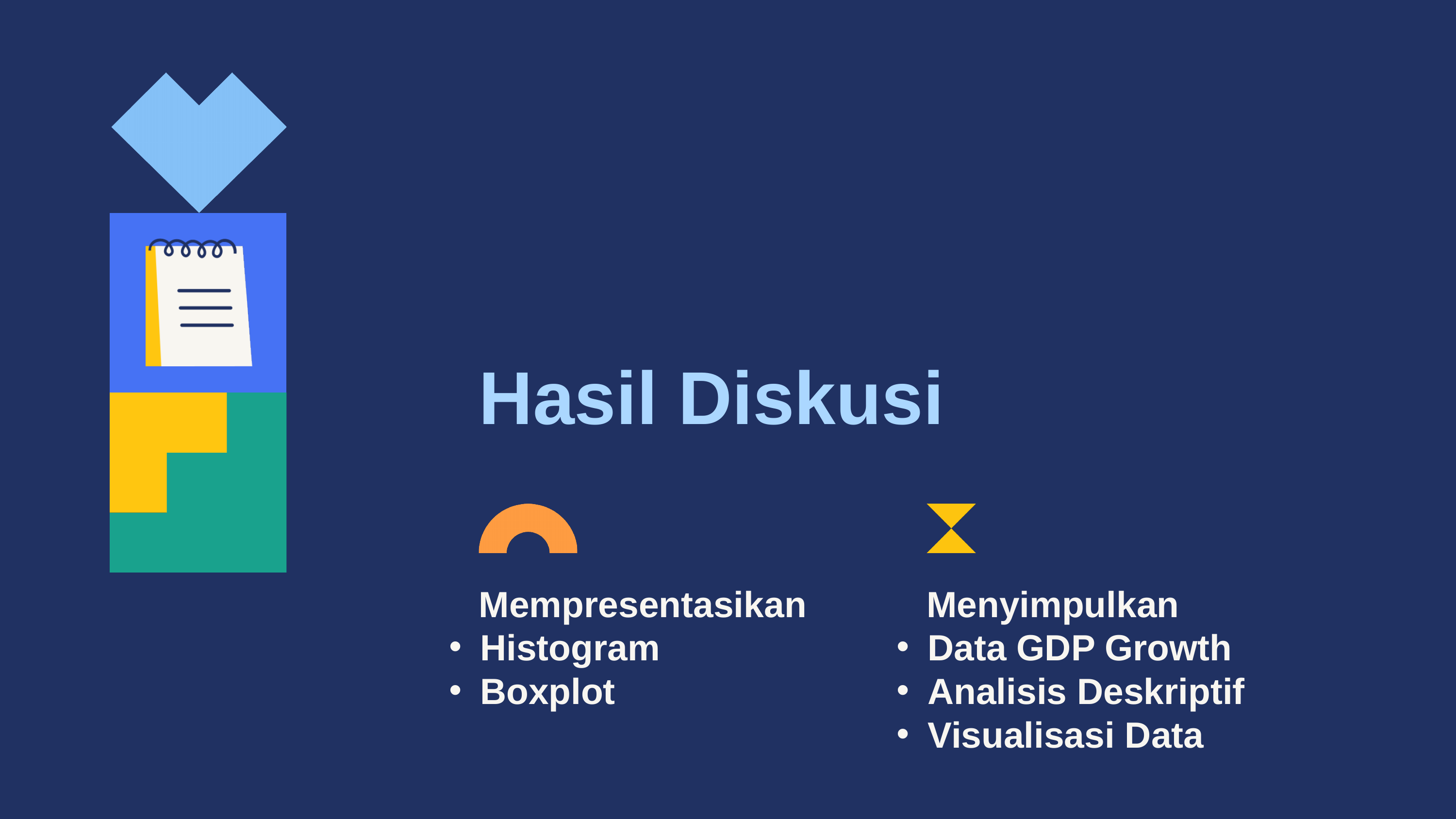

Hasil Diskusi

Mempresentasikan
Menyimpulkan
Histogram
Boxplot
Data GDP Growth
Analisis Deskriptif
Visualisasi Data